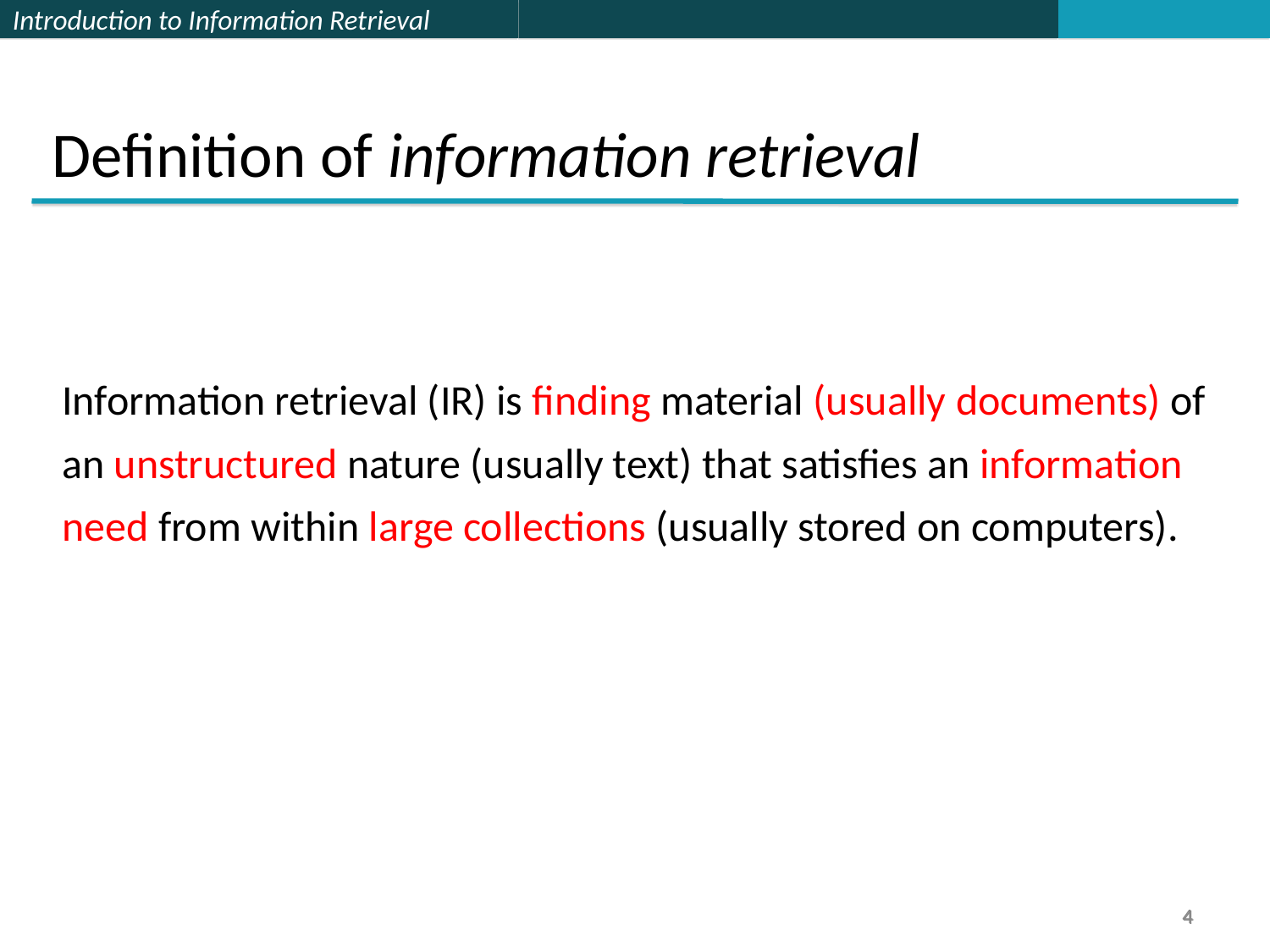

Definition of information retrieval
Information retrieval (IR) is finding material (usually documents) of
an unstructured nature (usually text) that satisfies an information
need from within large collections (usually stored on computers).
4
4